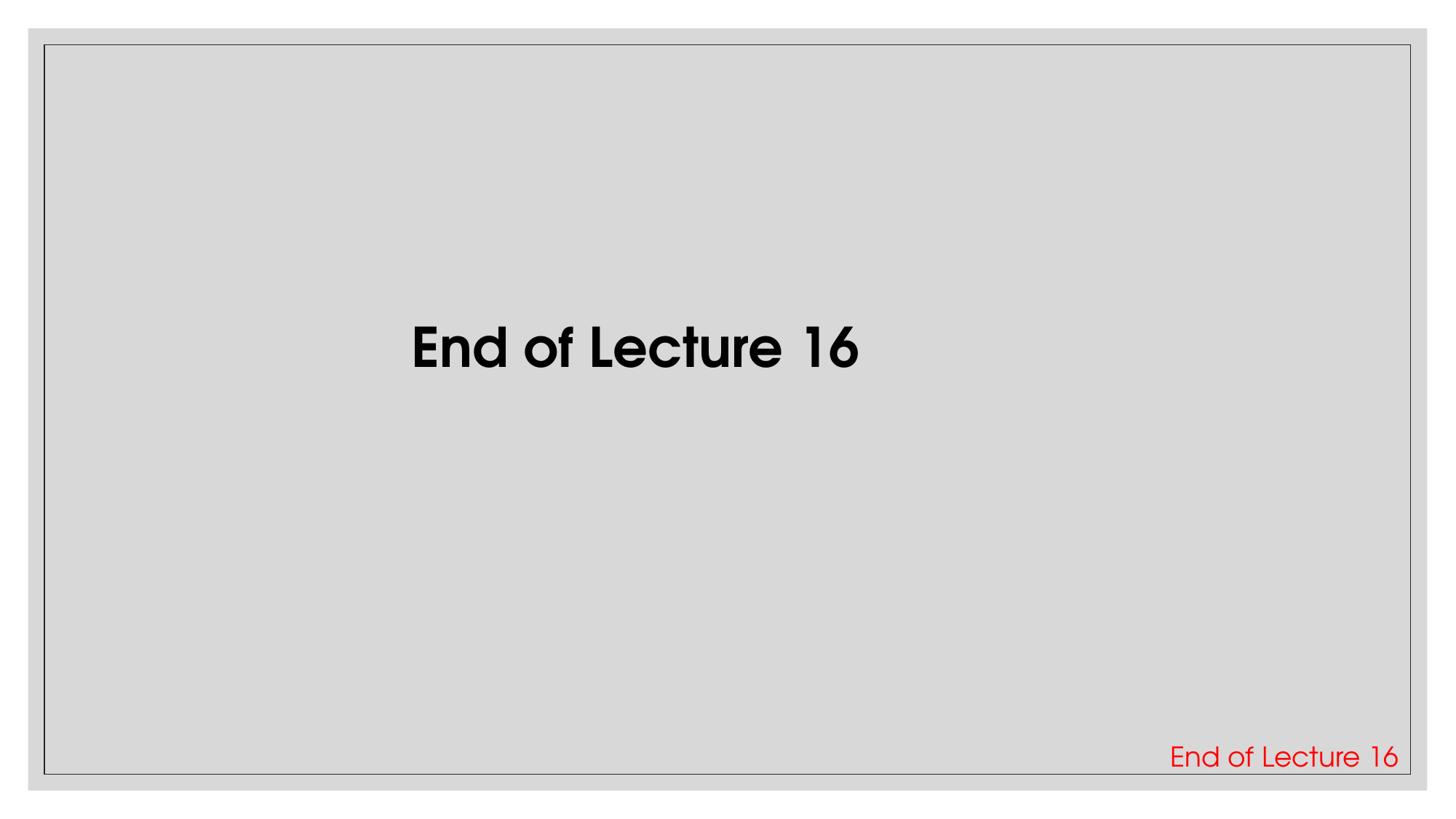

End of Lecture 16
End of Lecture 16